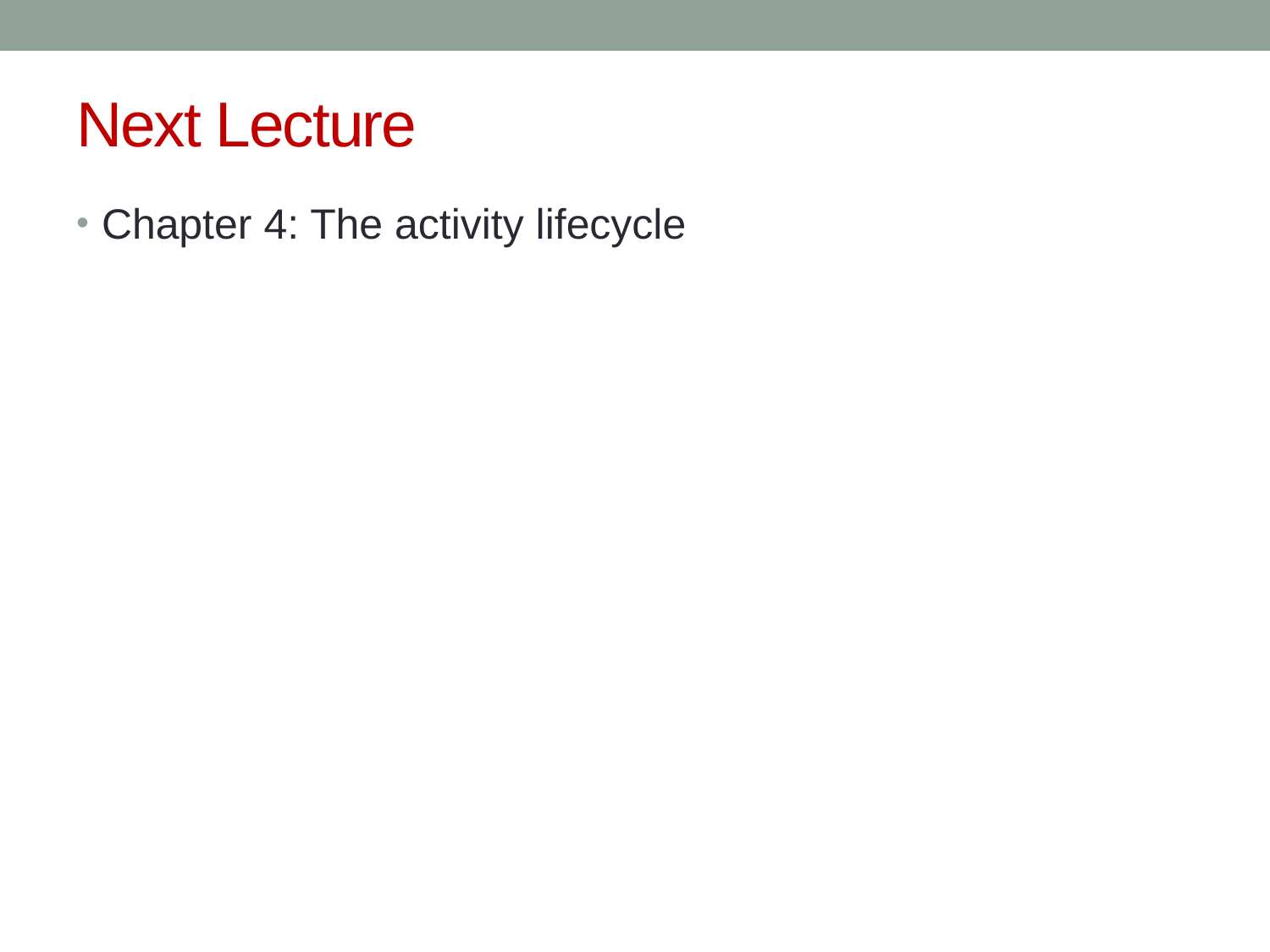

# Next Lecture
Chapter 4: The activity lifecycle